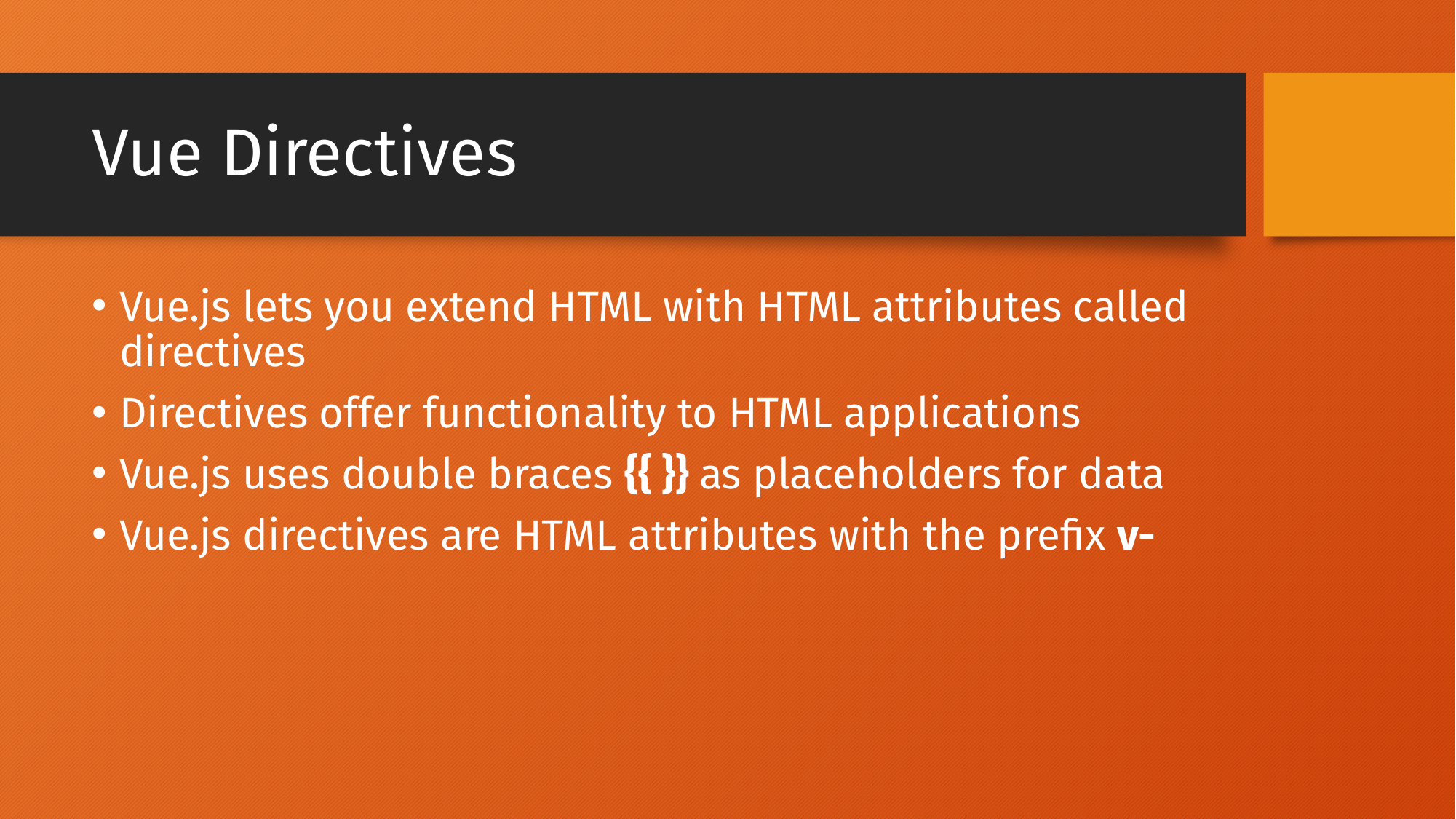

# Vue Directives
Vue.js lets you extend HTML with HTML attributes called directives
Directives offer functionality to HTML applications
Vue.js uses double braces {{ }} as placeholders for data
Vue.js directives are HTML attributes with the prefix v-